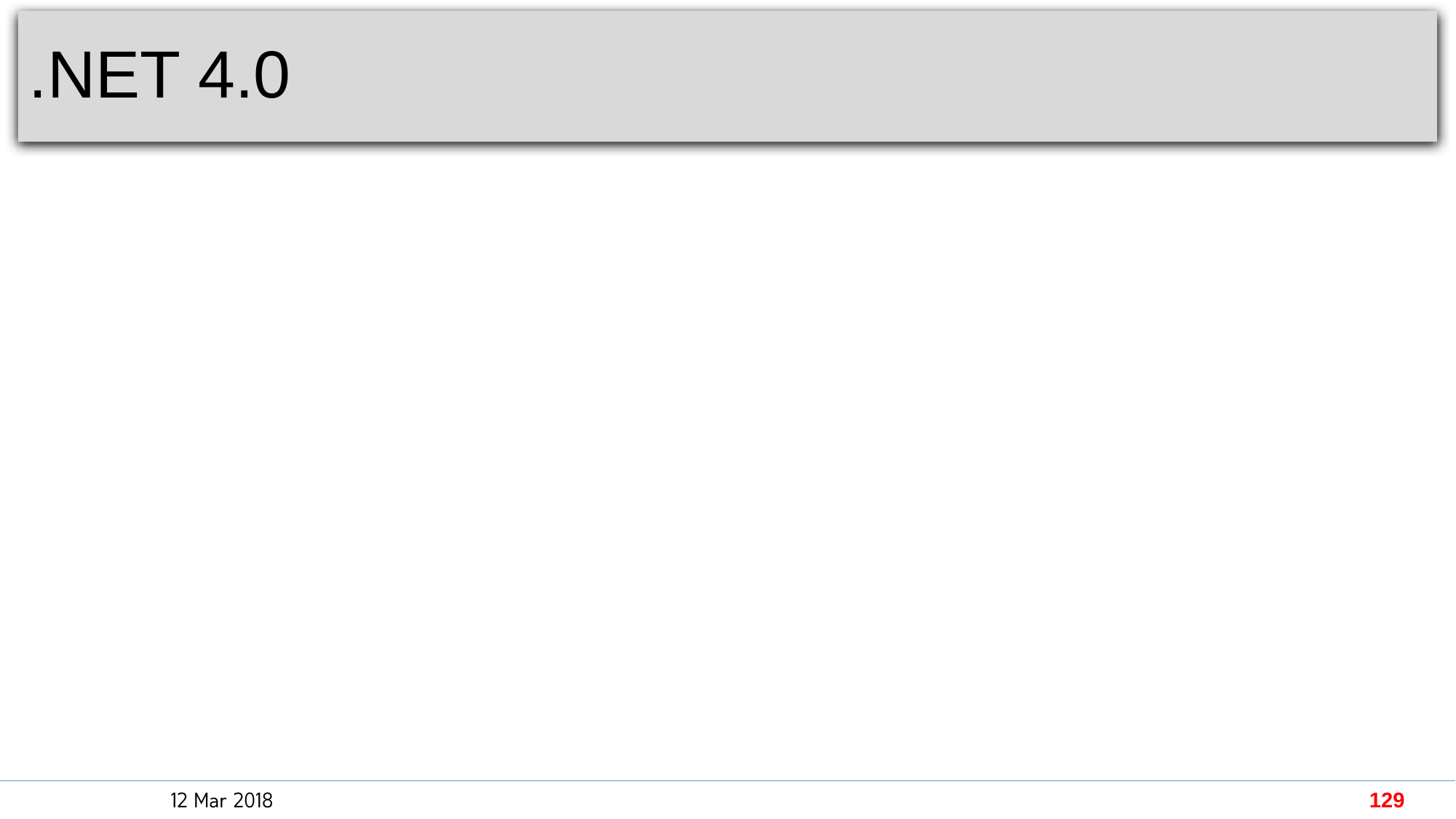

# .NET 4.0

12 Mar 2018
129